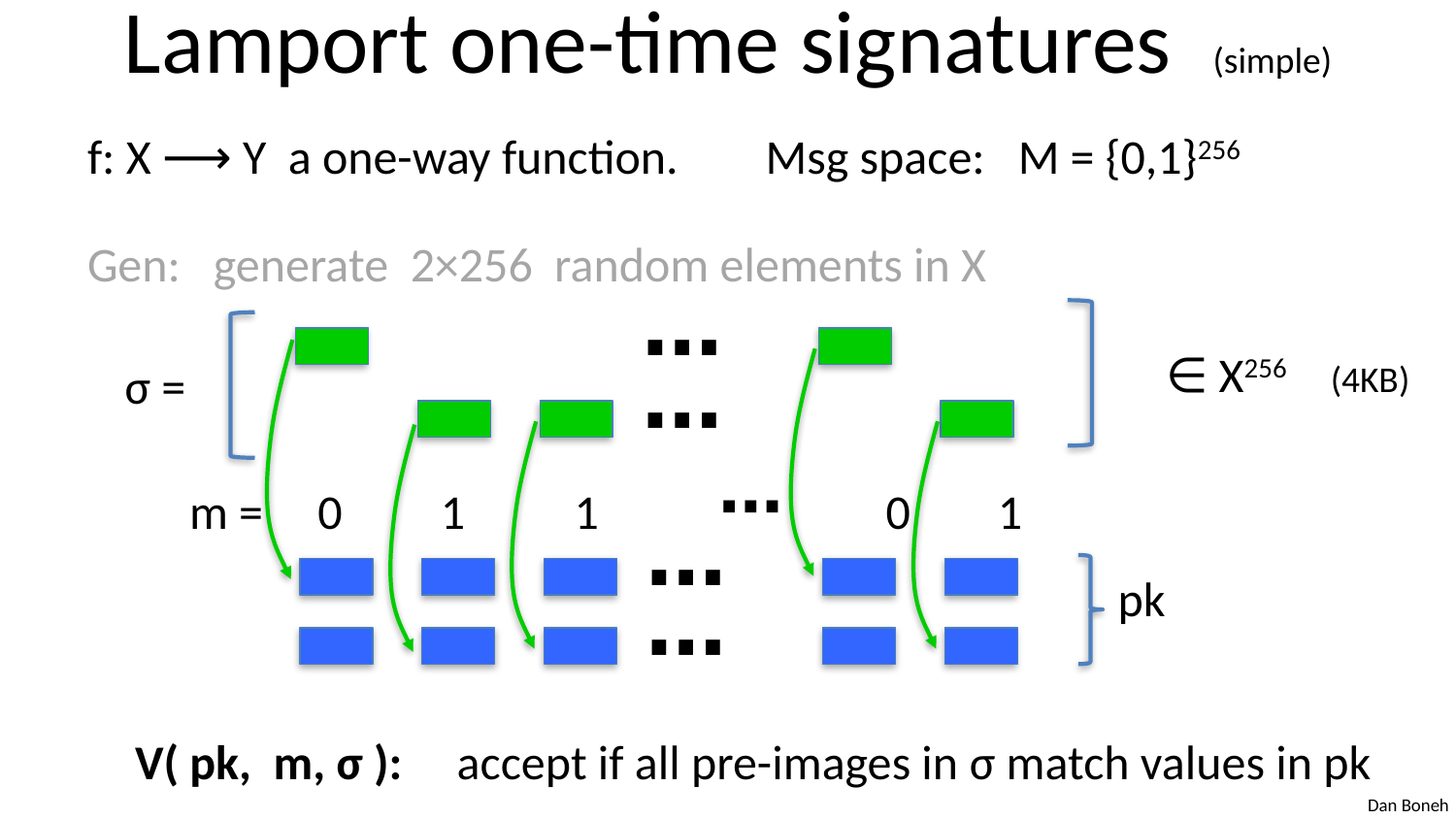

# Lamport one-time signatures  (simple)
f: X ⟶ Y  a one-way function.        Msg space:   M = {0,1}256
Gen:   generate  2×256  random elements in X
  ⋯

∈ X256    (4KB)

σ =

  ⋯

m =     0         1          1           ⋯       0        1
  ⋯

pk
  ⋯

V( pk,  m, σ ):     accept if all pre-images in σ match values in pk